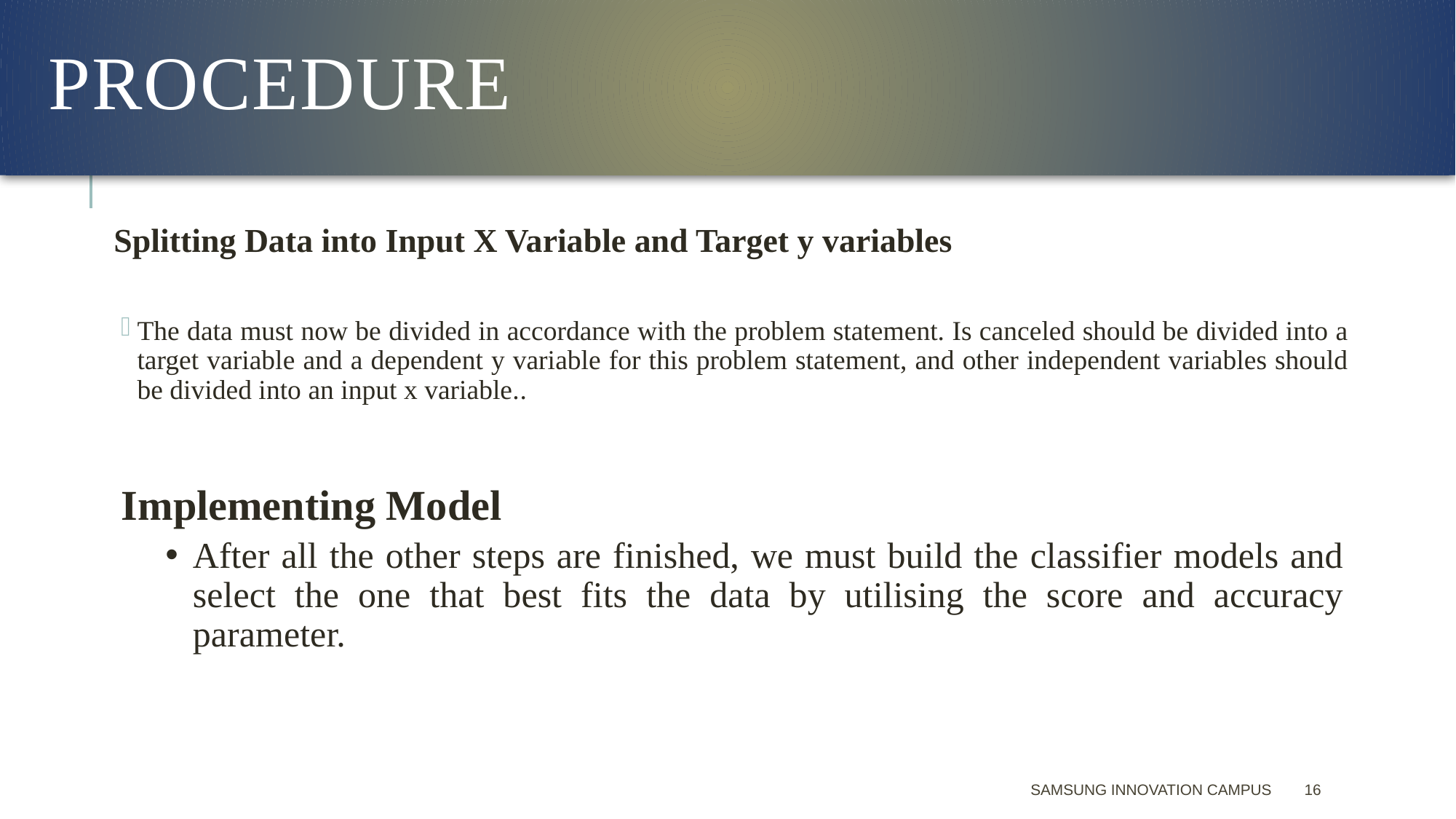

# Procedure
 Splitting Data into Input X Variable and Target y variables

The data must now be divided in accordance with the problem statement. Is canceled should be divided into a target variable and a dependent y variable for this problem statement, and other independent variables should be divided into an input x variable..

 Implementing Model
After all the other steps are finished, we must build the classifier models and select the one that best fits the data by utilising the score and accuracy parameter.
Samsung Innovation Campus
16